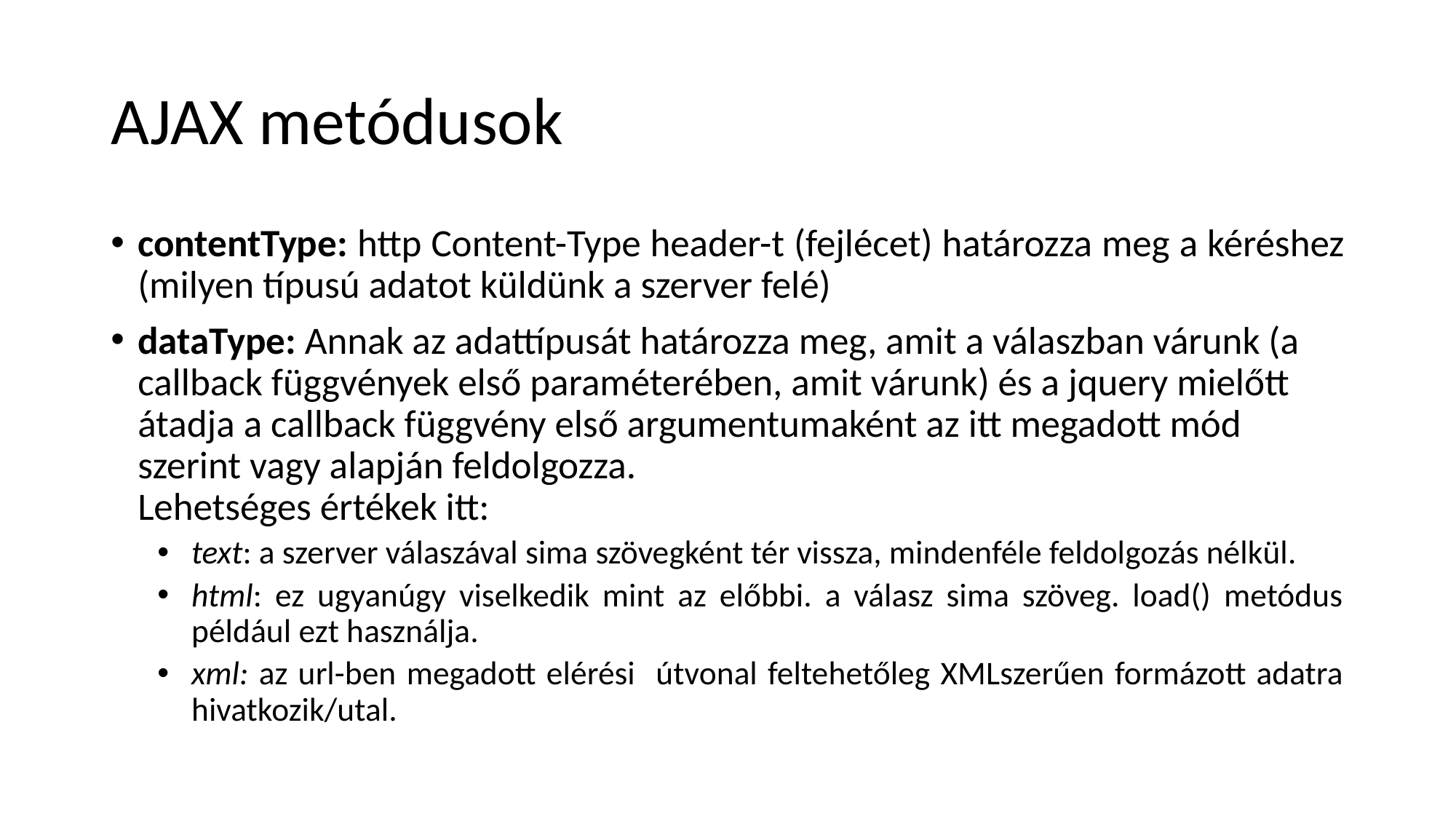

# AJAX metódusok
contentType: http Content-Type header-t (fejlécet) határozza meg a kéréshez (milyen típusú adatot küldünk a szerver felé)
dataType: Annak az adattípusát határozza meg, amit a válaszban várunk (a callback függvények első paraméterében, amit várunk) és a jquery mielőtt átadja a callback függvény első argumentumaként az itt megadott mód szerint vagy alapján feldolgozza.
Lehetséges értékek itt:
text: a szerver válaszával sima szövegként tér vissza, mindenféle feldolgozás nélkül.
html: ez ugyanúgy viselkedik mint az előbbi. a válasz sima szöveg. load() metódus például ezt használja.
xml: az url-ben megadott elérési  útvonal feltehetőleg XMLszerűen formázott adatra hivatkozik/utal.